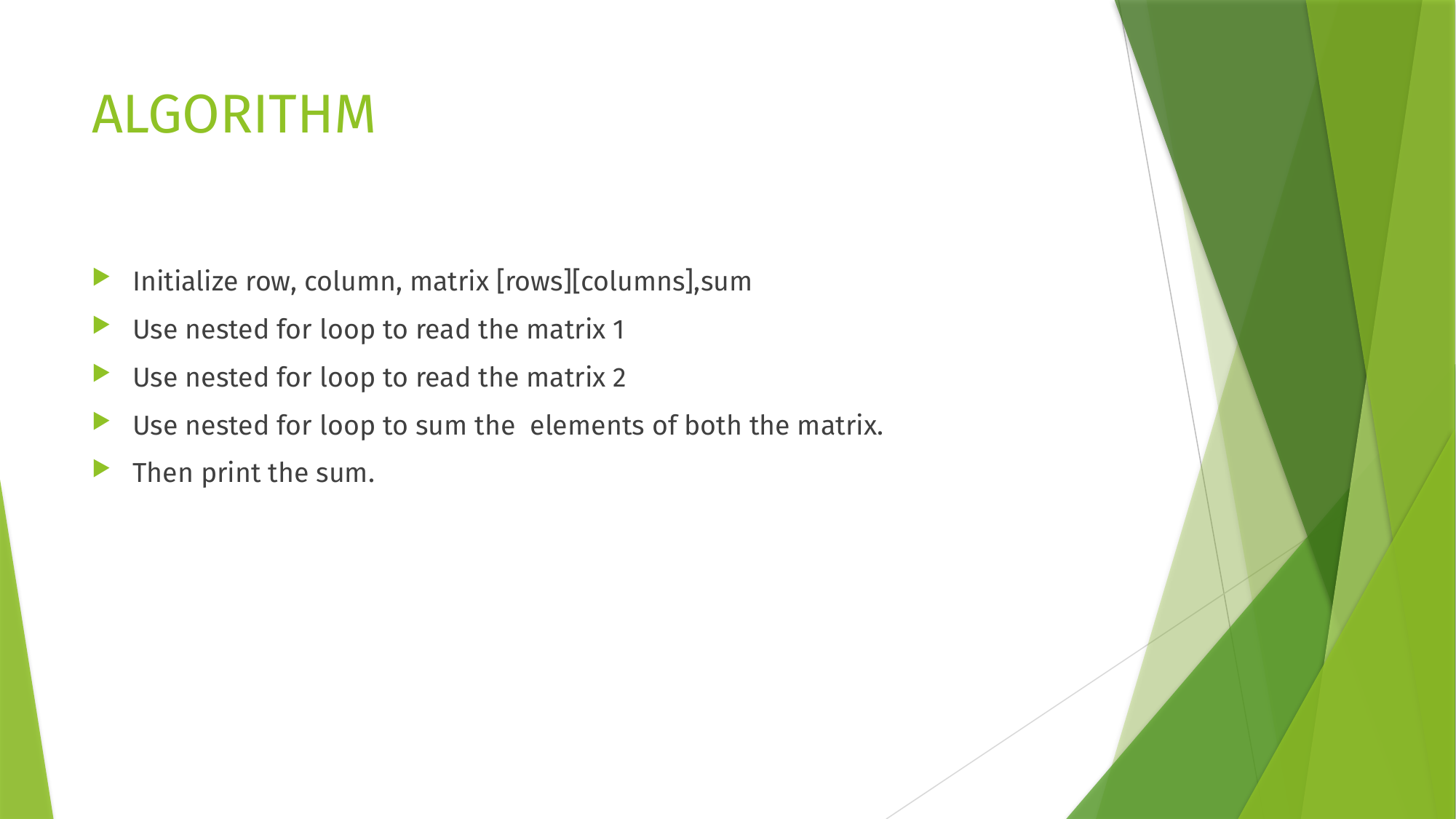

# ALGORITHM
Initialize row, column, matrix [rows][columns],sum
Use nested for loop to read the matrix 1
Use nested for loop to read the matrix 2
Use nested for loop to sum the  elements of both the matrix.
Then print the sum.